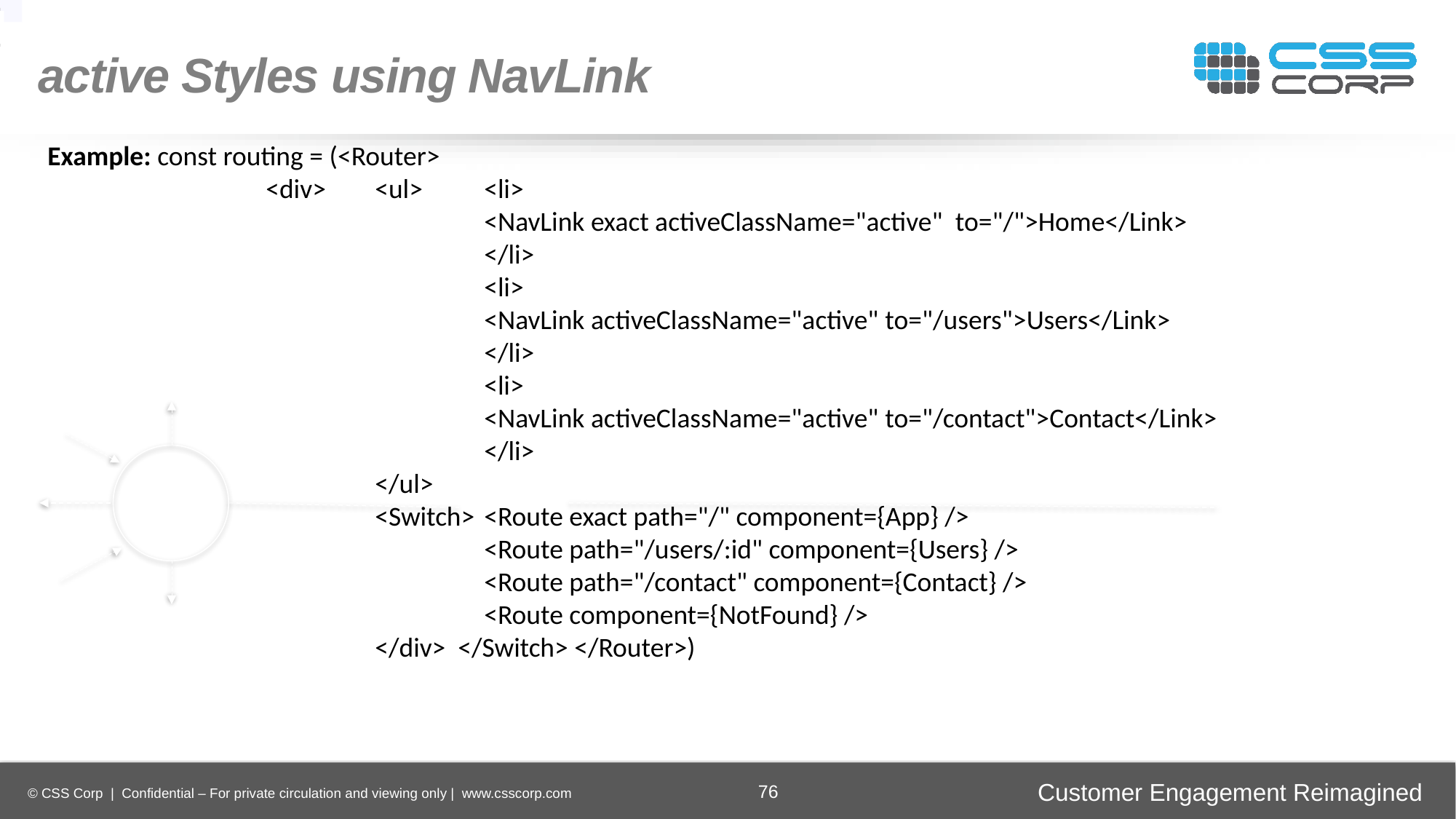

active Styles using NavLink
Example: const routing = (<Router>
		<div>	<ul>	<li>
				<NavLink exact activeClassName="active"  to="/">Home</Link>
				</li>
				<li>
				<NavLink activeClassName="active" to="/users">Users</Link>
				</li>
				<li>
				<NavLink activeClassName="active" to="/contact">Contact</Link>
				</li>
			</ul>
			<Switch>	<Route exact path="/" component={App} />
				<Route path="/users/:id" component={Users} />
				<Route path="/contact" component={Contact} />
				<Route component={NotFound} />
			</div>  </Switch> </Router>)

Enhancing
Operational Efficiency

Faster Time-to-Market

Digital
Transformation

Securing Brand and Customer Trust

76